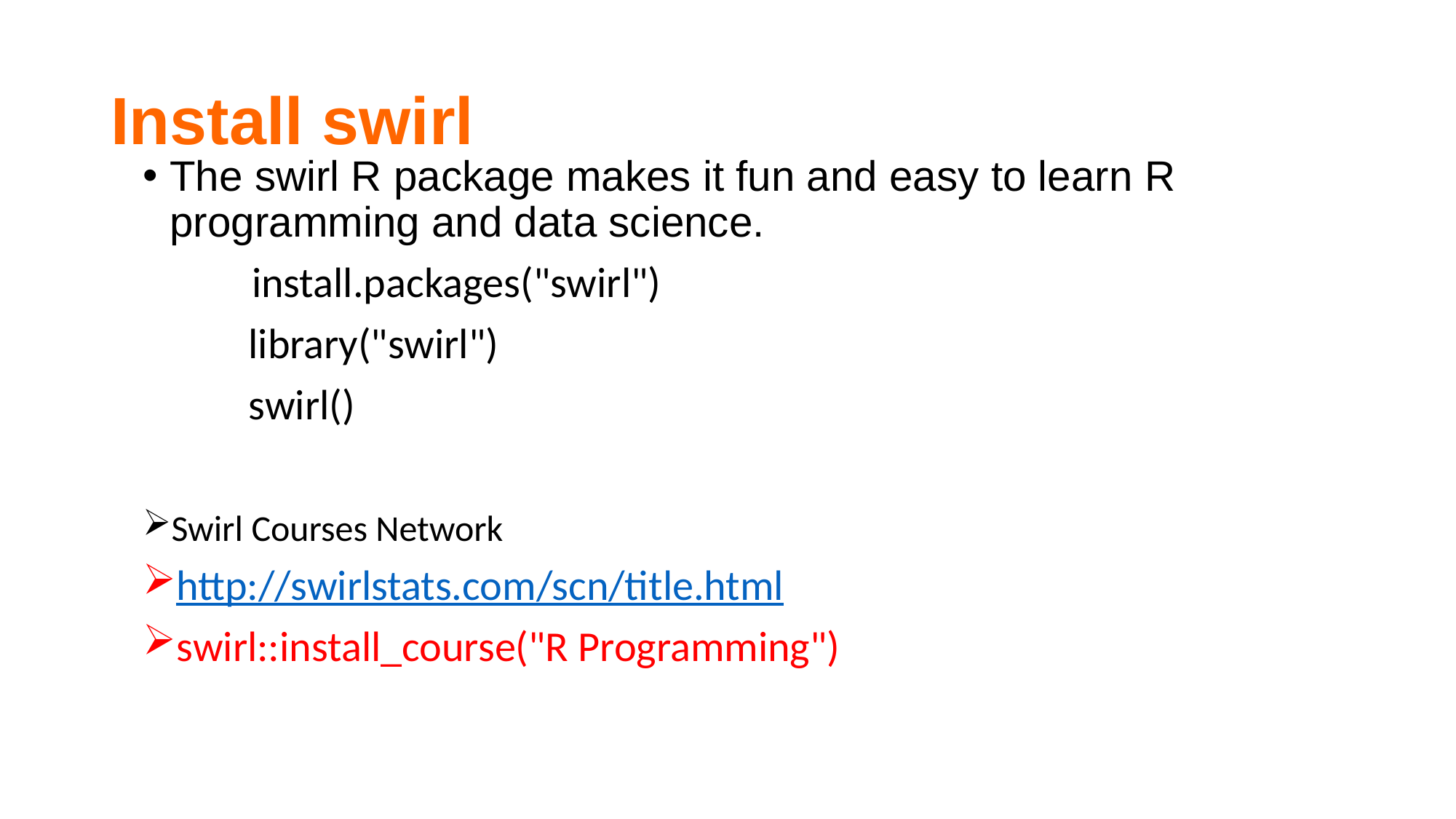

# Install swirl
The swirl R package makes it fun and easy to learn R programming and data science.
	install.packages("swirl")
           library("swirl")
           swirl()

Swirl Courses Network
http://swirlstats.com/scn/title.html
swirl::install_course("R Programming")